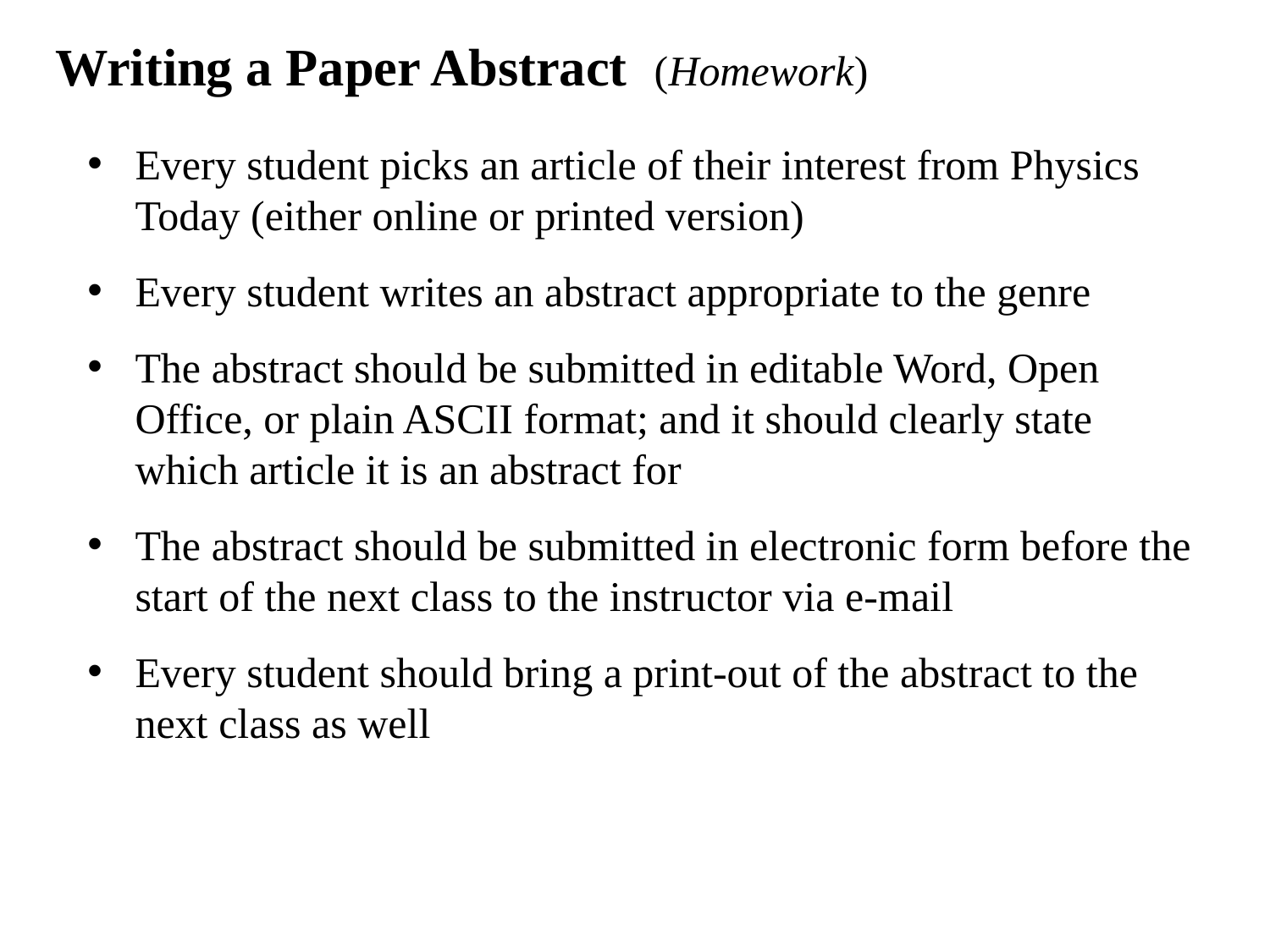

Writing a Paper Abstract  (Homework)
Every student picks an article of their interest from Physics Today (either online or printed version)

Every student writes an abstract appropriate to the genre

The abstract should be submitted in editable Word, Open Office, or plain ASCII format; and it should clearly state which article it is an abstract for

The abstract should be submitted in electronic form before the start of the next class to the instructor via e-mail

Every student should bring a print-out of the abstract to the next class as well